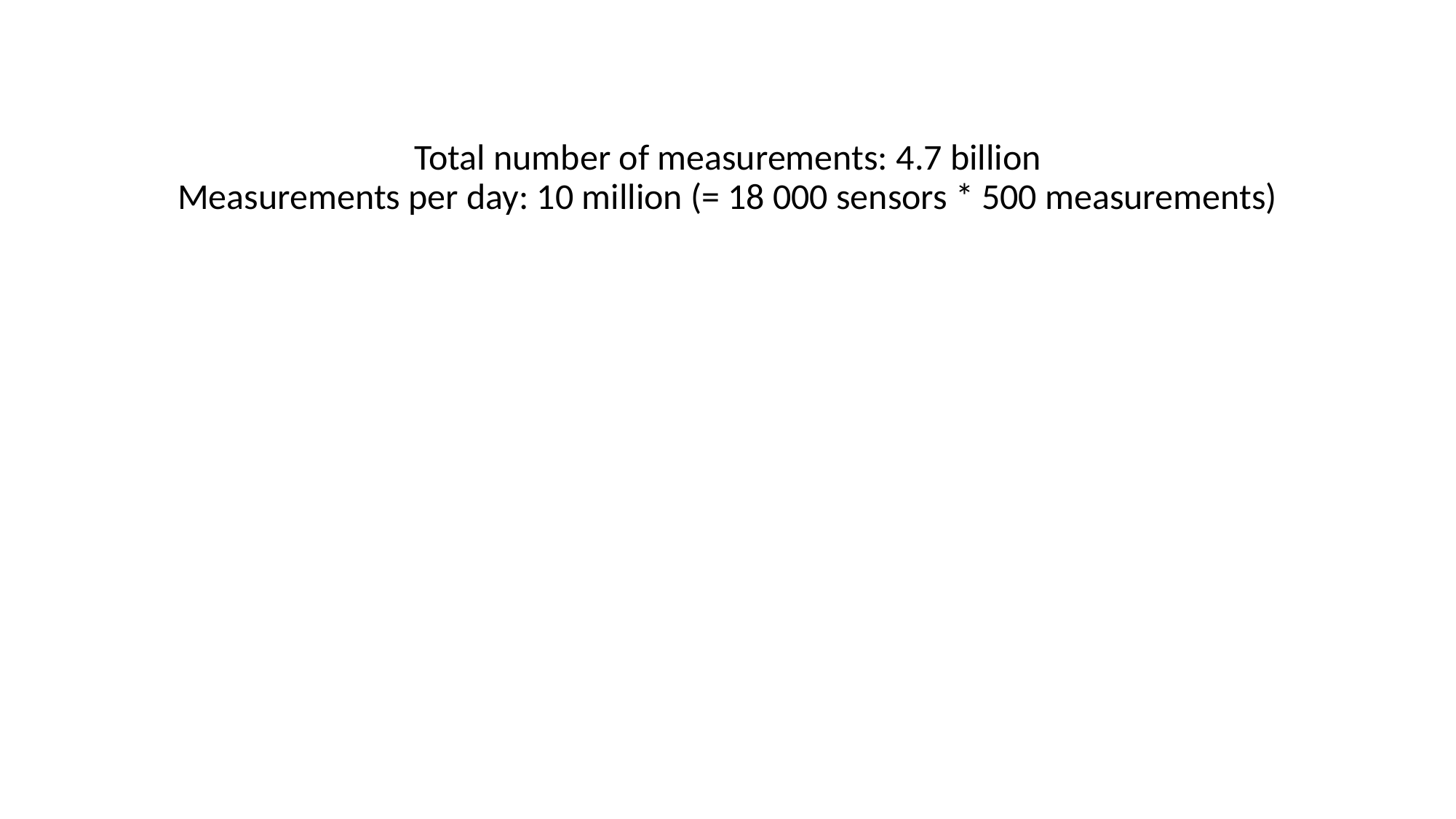

Total number of measurements: 4.7 billion
Measurements per day: 10 million (= 18 000 sensors * 500 measurements)